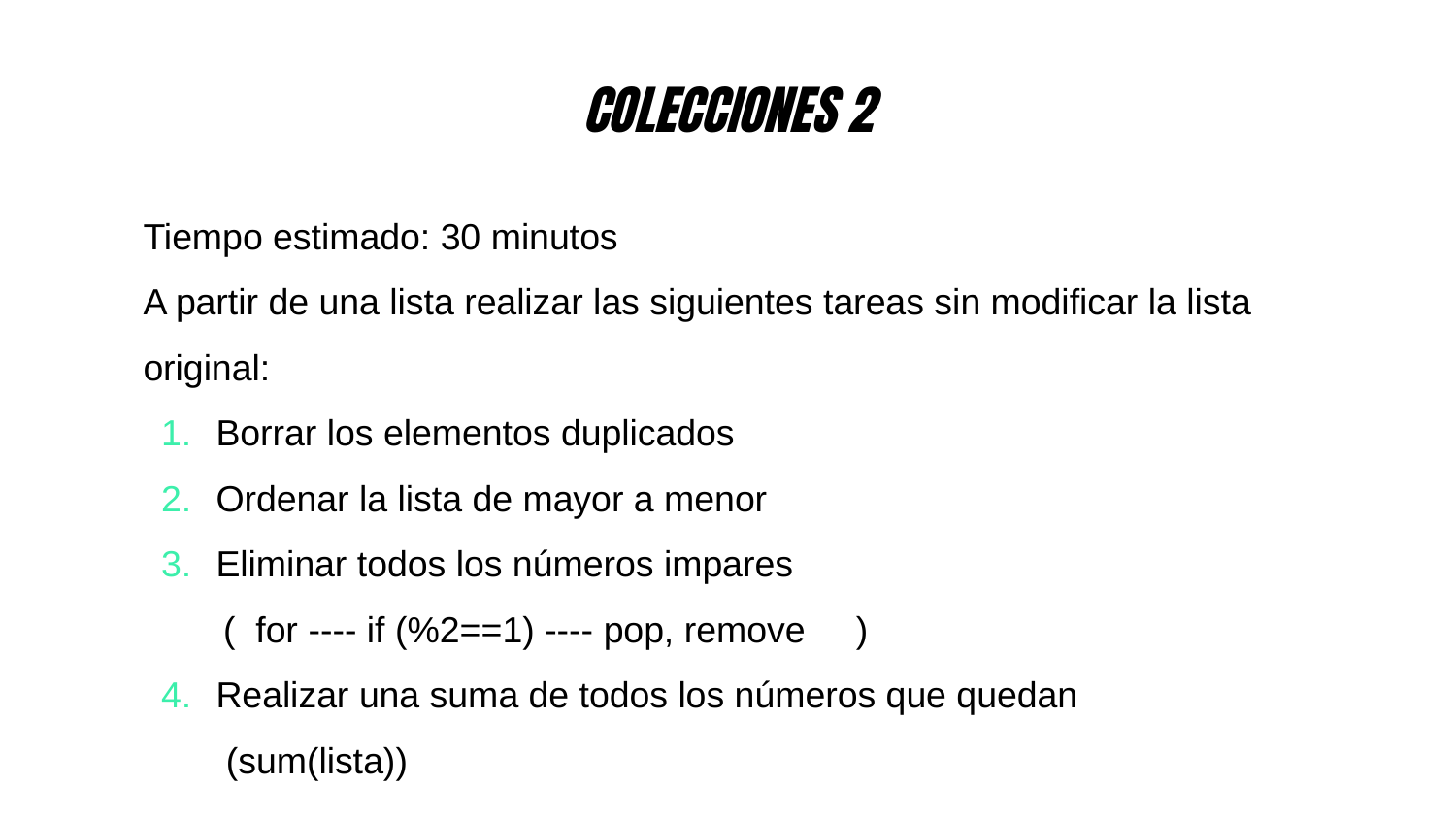

COLECCIONES 2

Tiempo estimado: 30 minutos
A partir de una lista realizar las siguientes tareas sin modificar la lista original:
Borrar los elementos duplicados
Ordenar la lista de mayor a menor
Eliminar todos los números impares
 (  for ---- if (%2==1) ---- pop, remove     )
Realizar una suma de todos los números que quedan
 (sum(lista))